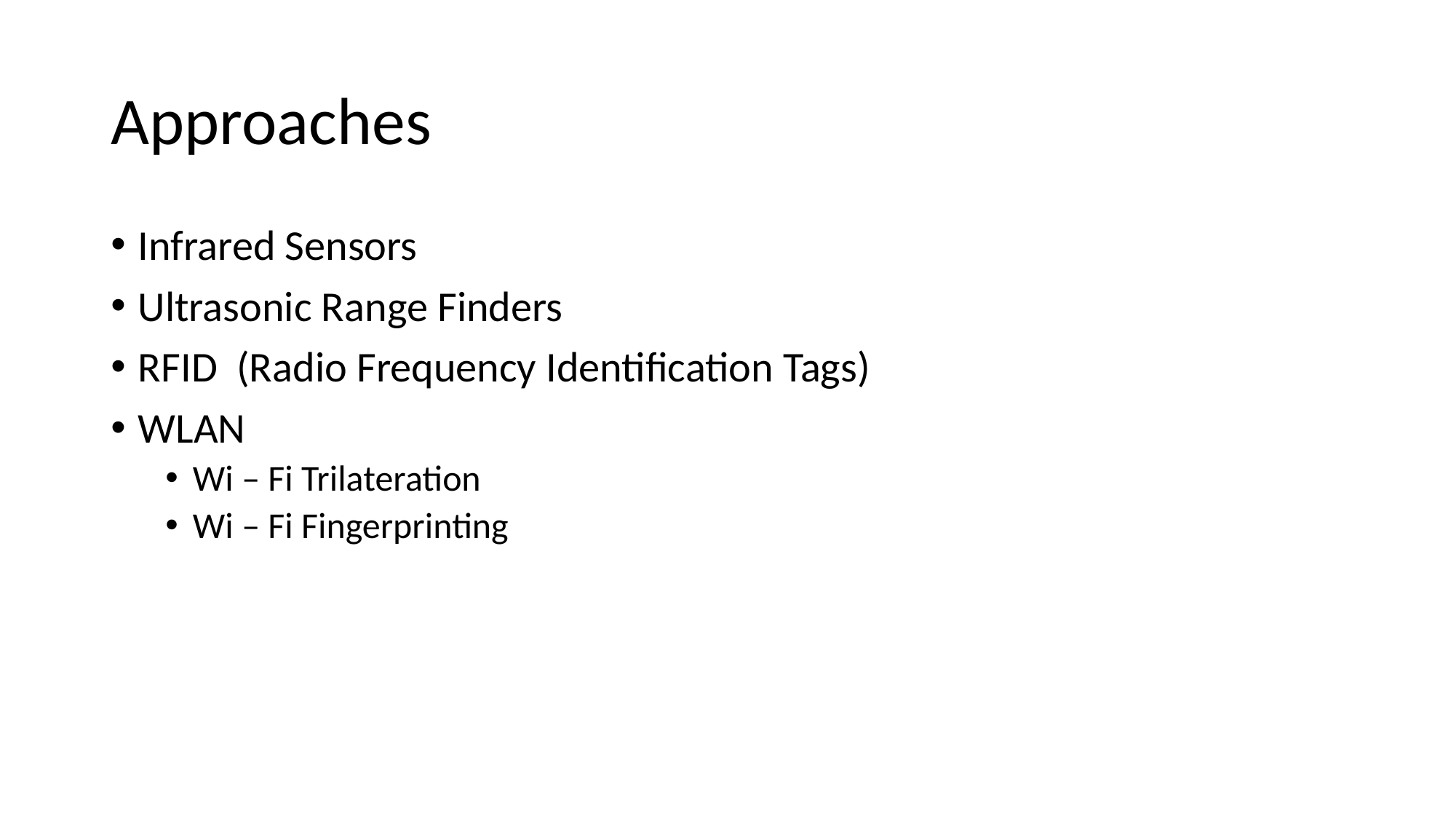

# Approaches
Infrared Sensors
Ultrasonic Range Finders
RFID  (Radio Frequency Identification Tags)
WLAN
Wi – Fi Trilateration
Wi – Fi Fingerprinting